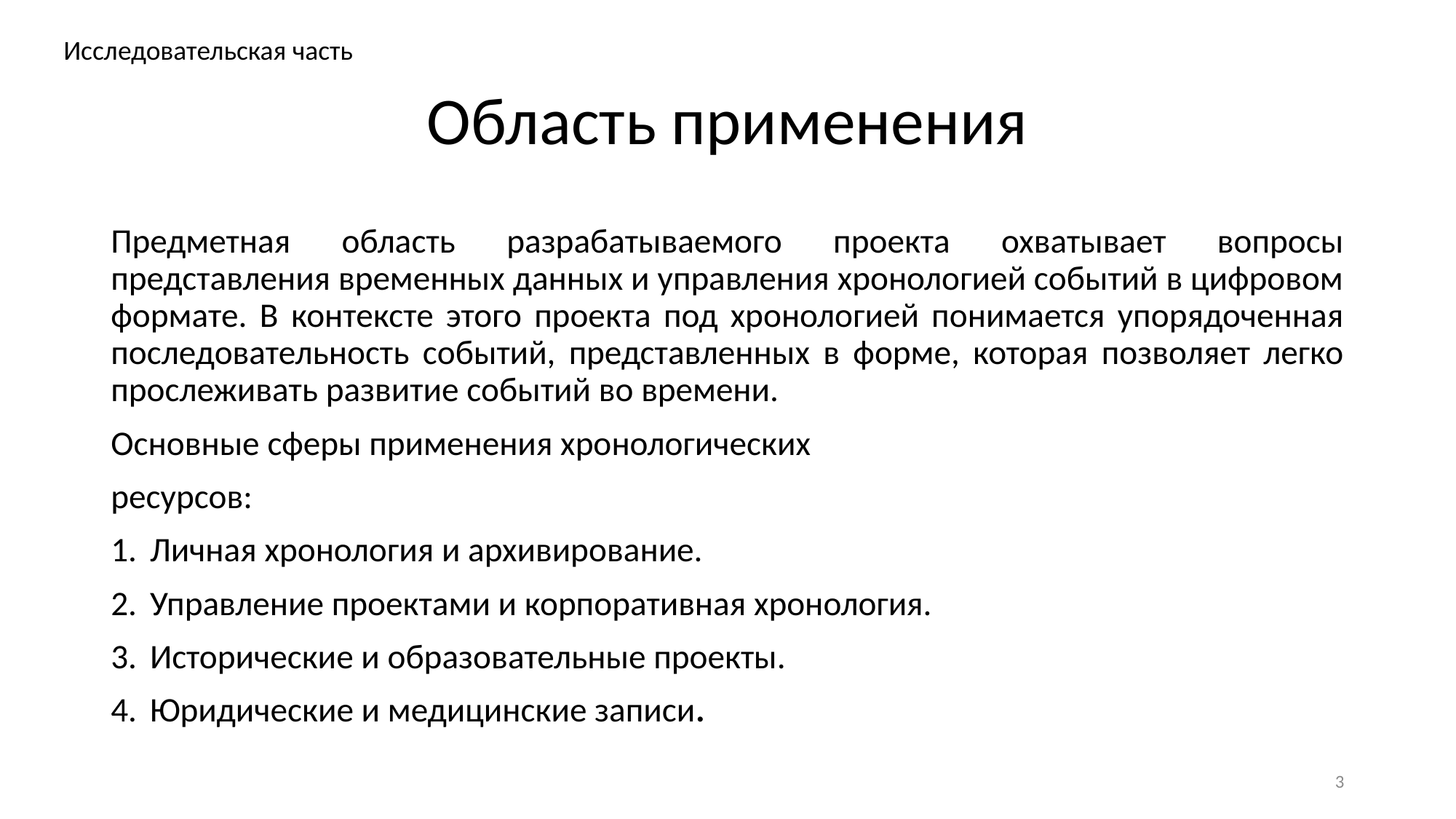

Исследовательская часть
# Область применения
Предметная область разрабатываемого проекта охватывает вопросы представления временных данных и управления хронологией событий в цифровом формате. В контексте этого проекта под хронологией понимается упорядоченная последовательность событий, представленных в форме, которая позволяет легко прослеживать развитие событий во времени.
Основные сферы применения хронологических
ресурсов:
Личная хронология и архивирование.
Управление проектами и корпоративная хронология.
Исторические и образовательные проекты.
Юридические и медицинские записи.

3